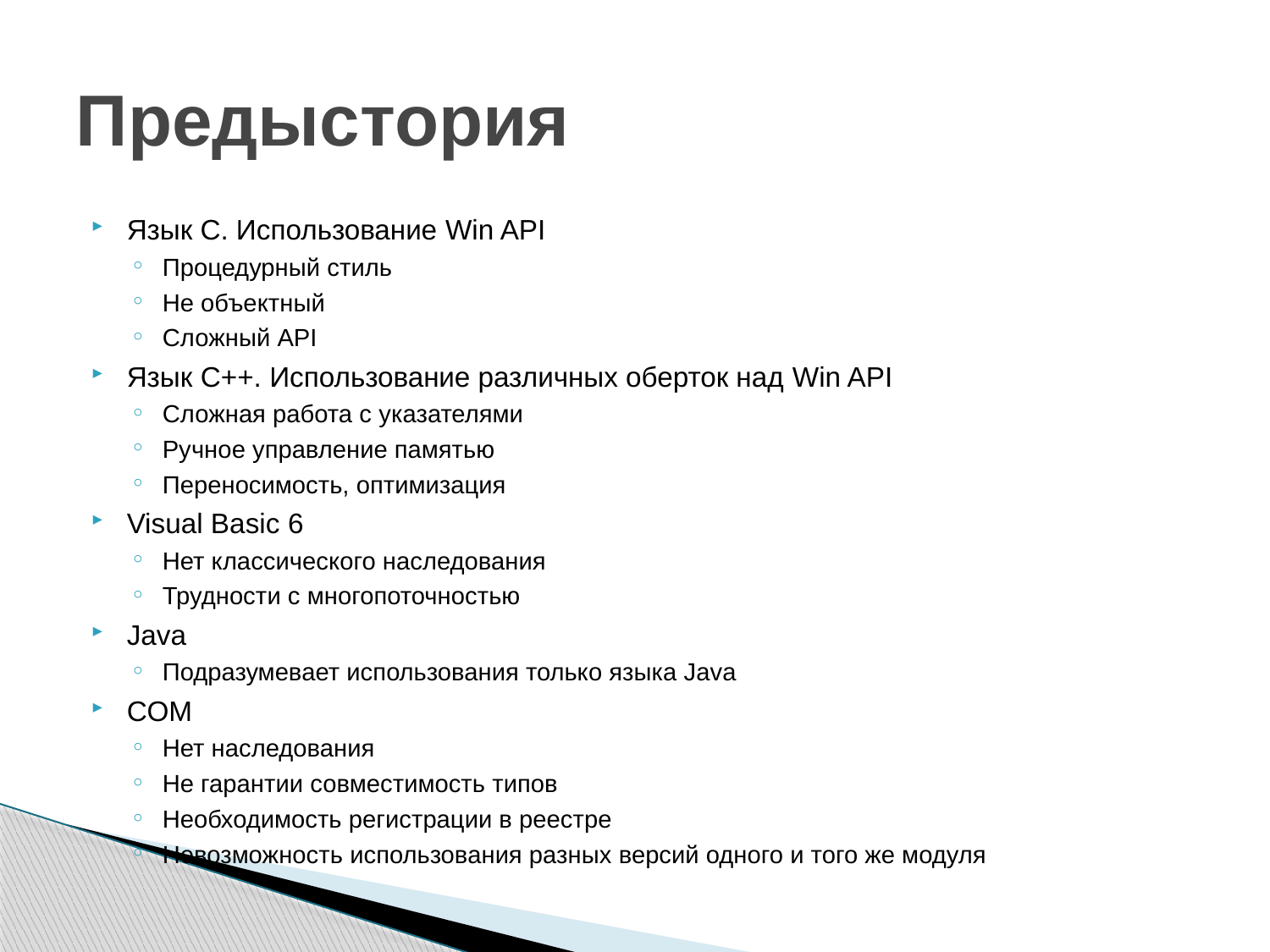

# Предыстория
Язык С. Использование Win API
Процедурный стиль
Не объектный
Сложный API
Язык C++. Использование различных оберток над Win API
Сложная работа с указателями
Ручное управление памятью
Переносимость, оптимизация
Visual Basic 6
Нет классического наследования
Трудности с многопоточностью
Java
Подразумевает использования только языка Java
COM
Нет наследования
Не гарантии совместимость типов
Необходимость регистрации в реестре
Невозможность использования разных версий одного и того же модуля